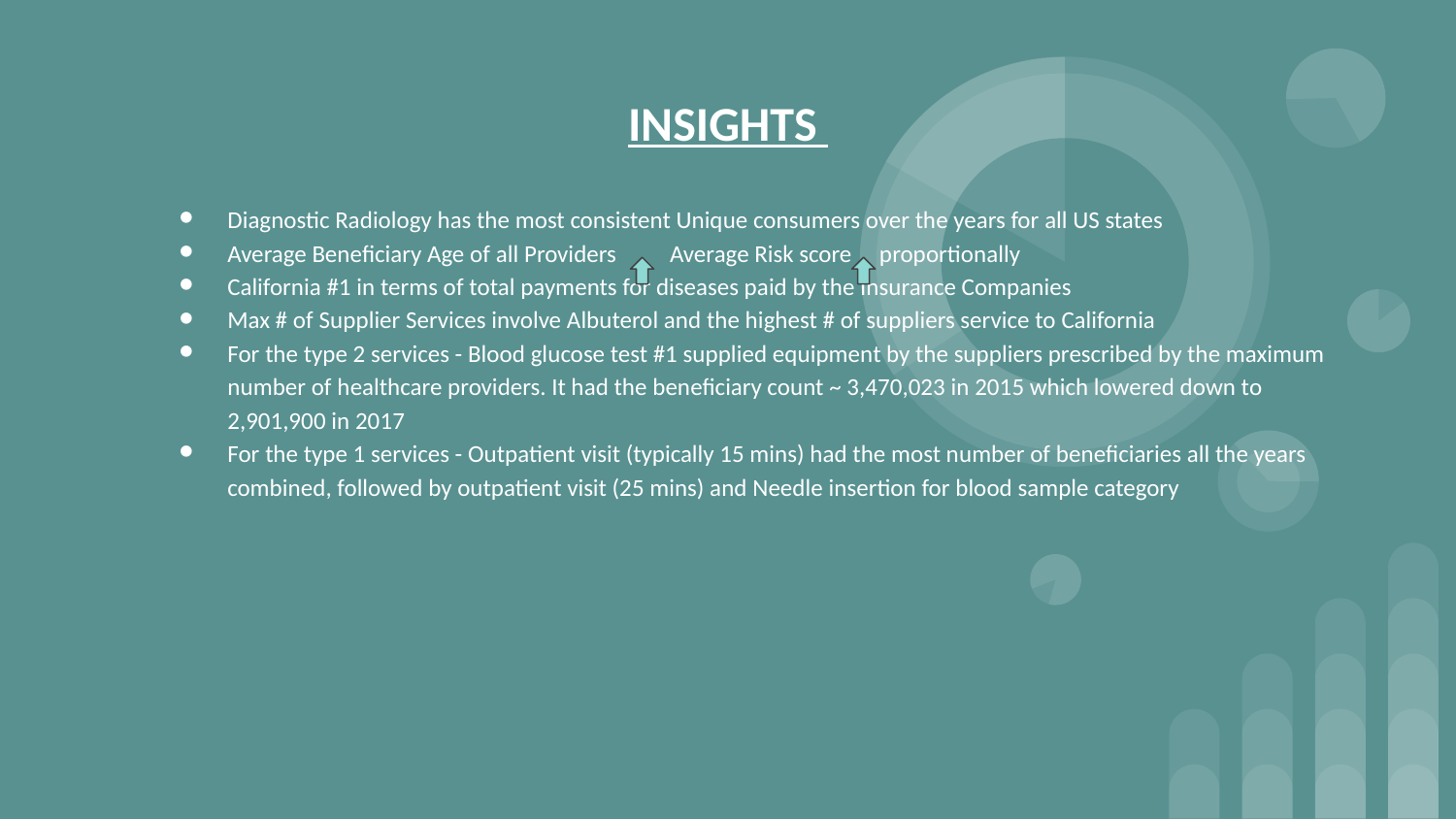

# INSIGHTS
Diagnostic Radiology has the most consistent Unique consumers over the years for all US states
Average Beneficiary Age of all Providers	 Average Risk score     proportionally
California #1 in terms of total payments for diseases paid by the Insurance Companies
Max # of Supplier Services involve Albuterol and the highest # of suppliers service to California
For the type 2 services - Blood glucose test #1 supplied equipment by the suppliers prescribed by the maximum number of healthcare providers. It had the beneficiary count ~ 3,470,023 in 2015 which lowered down to 2,901,900 in 2017
For the type 1 services - Outpatient visit (typically 15 mins) had the most number of beneficiaries all the years combined, followed by outpatient visit (25 mins) and Needle insertion for blood sample category